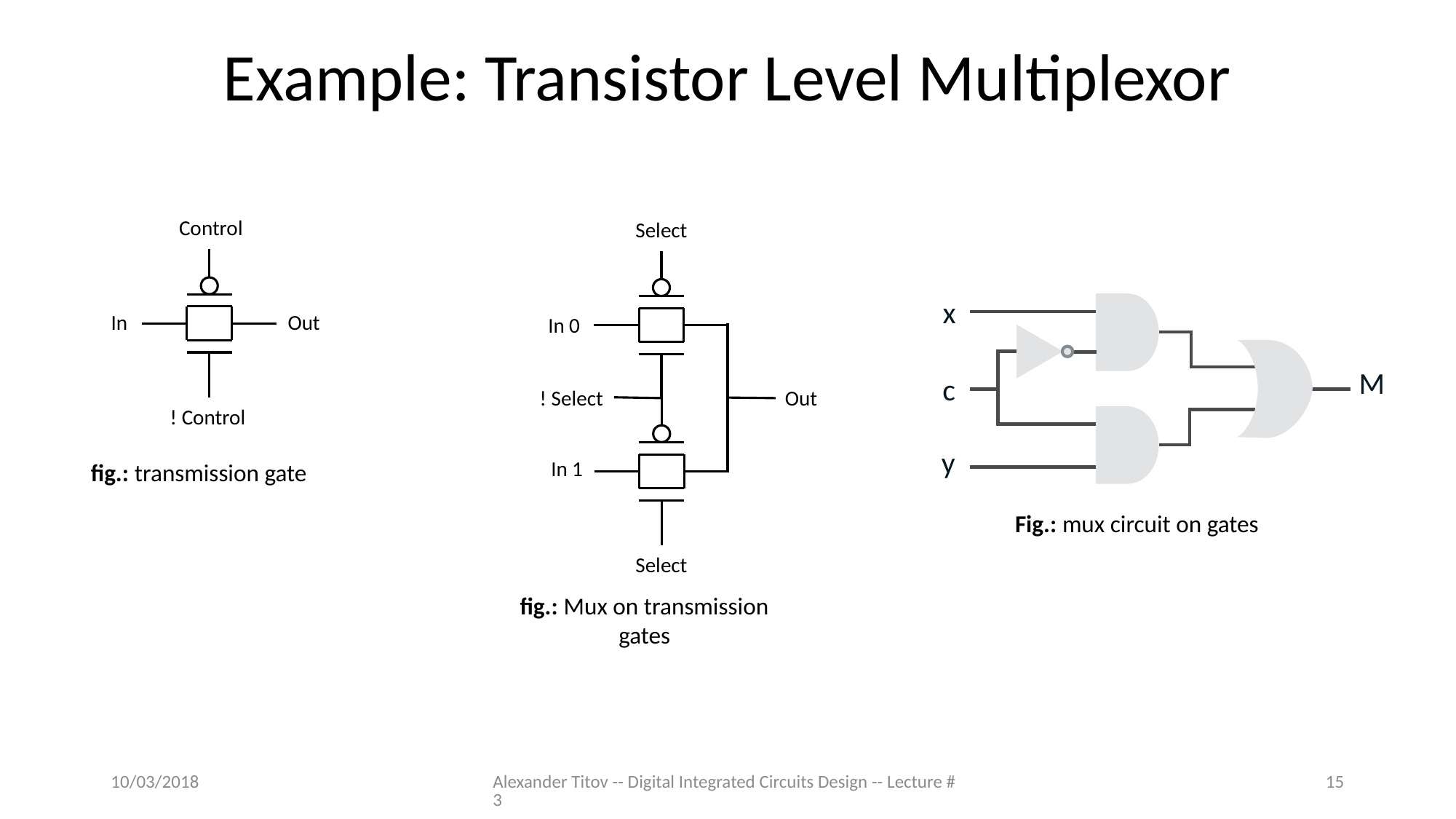

# Example: Transistor Level Multiplexor
Out
Control
In

! Control
fig.: transmission gate
Select

In 0
Out
! Select

In 1
Select
fig.: Mux on transmission gates
x

c

y

M
Fig.: mux circuit on gates

10/03/2018
Alexander Titov -- Digital Integrated Circuits Design -- Lecture #3
15